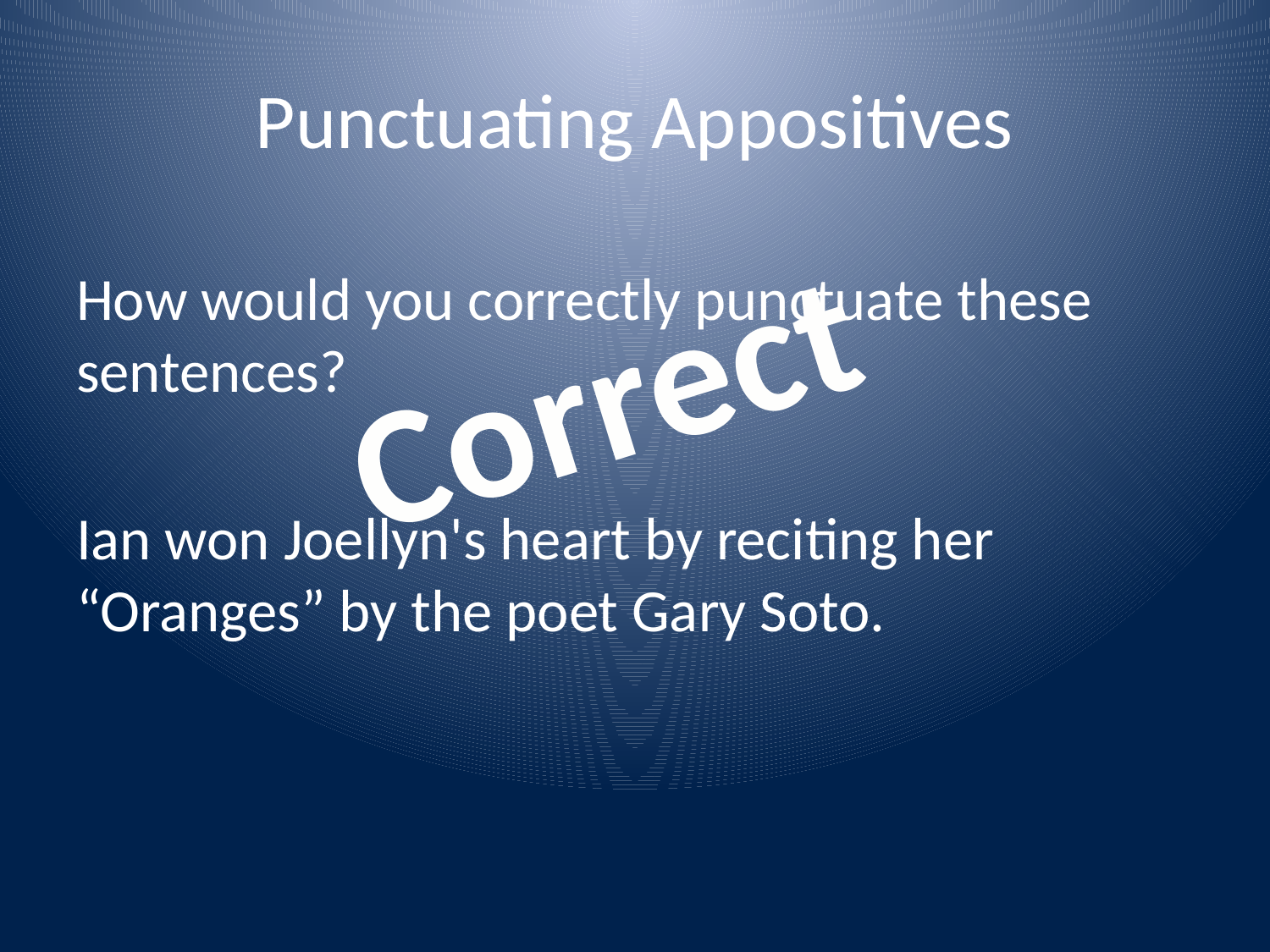

# Punctuating Appositives
How would you correctly punctuate these sentences?

Ian won Joellyn's heart by reciting her “Oranges” by the poet Gary Soto.
Correct